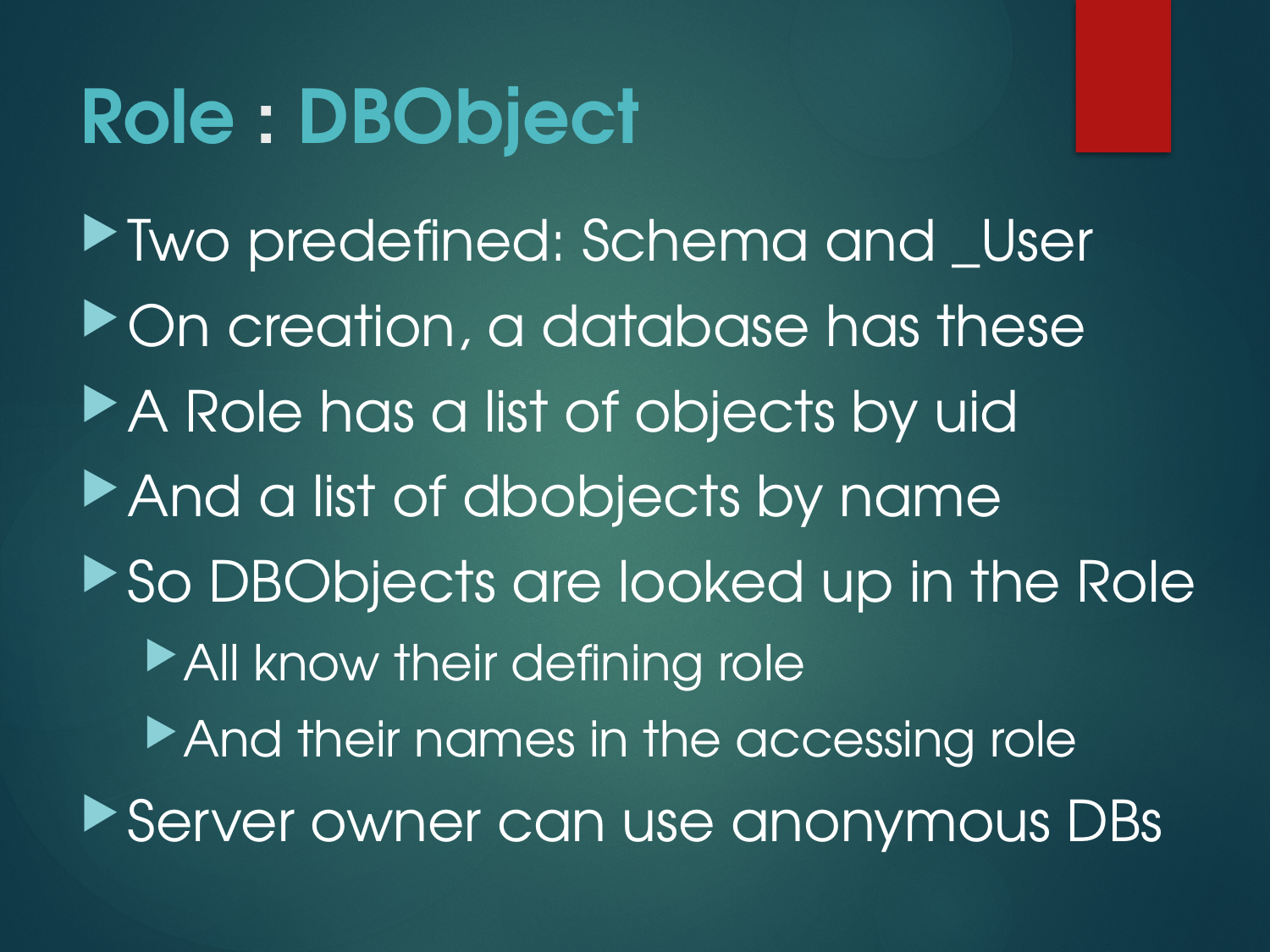

# Role : DBObject
Two predefined: Schema and _User
On creation, a database has these
A Role has a list of objects by uid
And a list of dbobjects by name
So DBObjects are looked up in the Role
All know their defining role
And their names in the accessing role
Server owner can use anonymous DBs